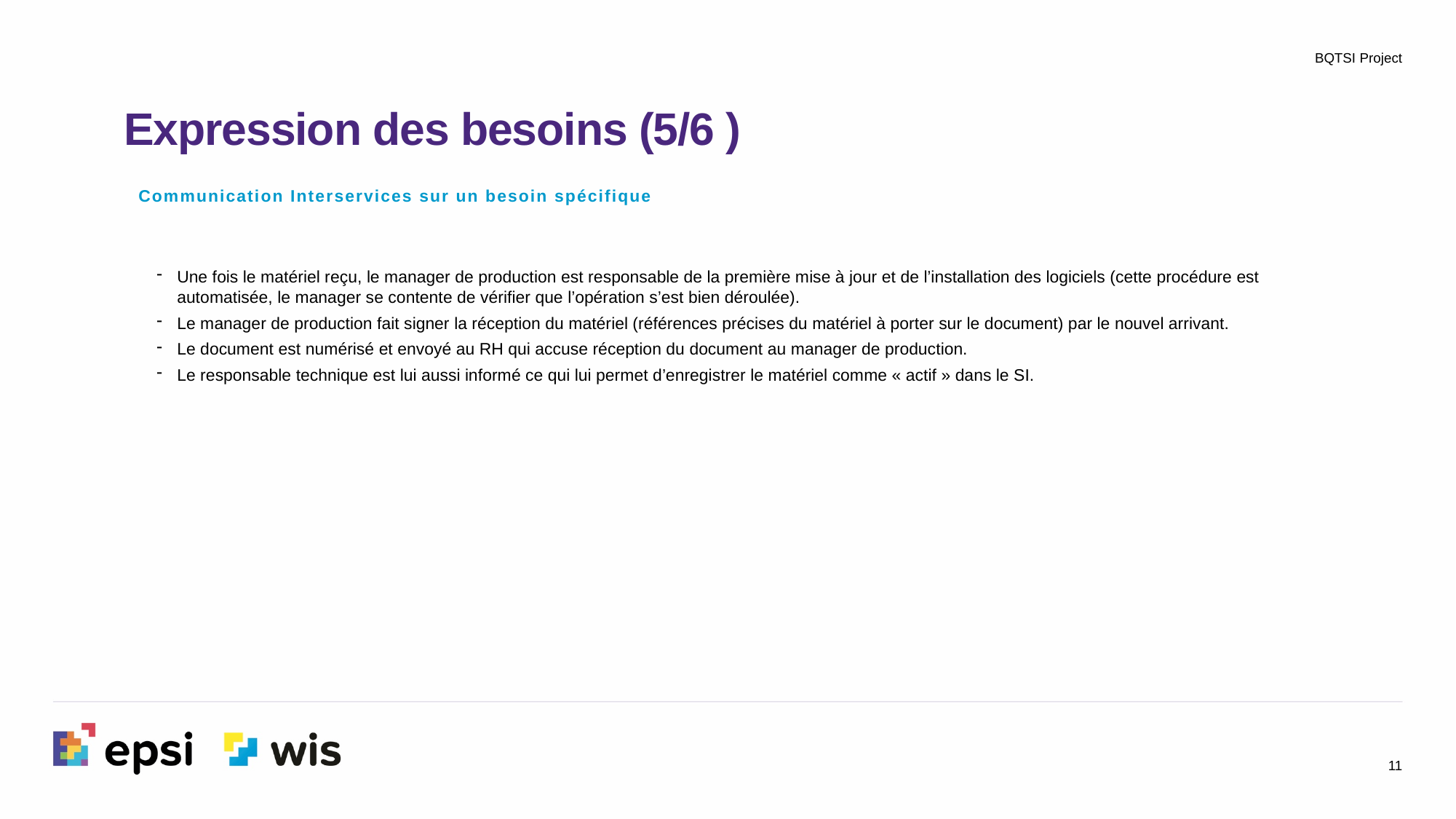

BQTSI Project
Expression des besoins (5/6 )
Communication Interservices sur un besoin spécifique
Une fois le matériel reçu, le manager de production est responsable de la première mise à jour et de l’installation des logiciels (cette procédure est automatisée, le manager se contente de vérifier que l’opération s’est bien déroulée).
Le manager de production fait signer la réception du matériel (références précises du matériel à porter sur le document) par le nouvel arrivant.
Le document est numérisé et envoyé au RH qui accuse réception du document au manager de production.
Le responsable technique est lui aussi informé ce qui lui permet d’enregistrer le matériel comme « actif » dans le SI.

11